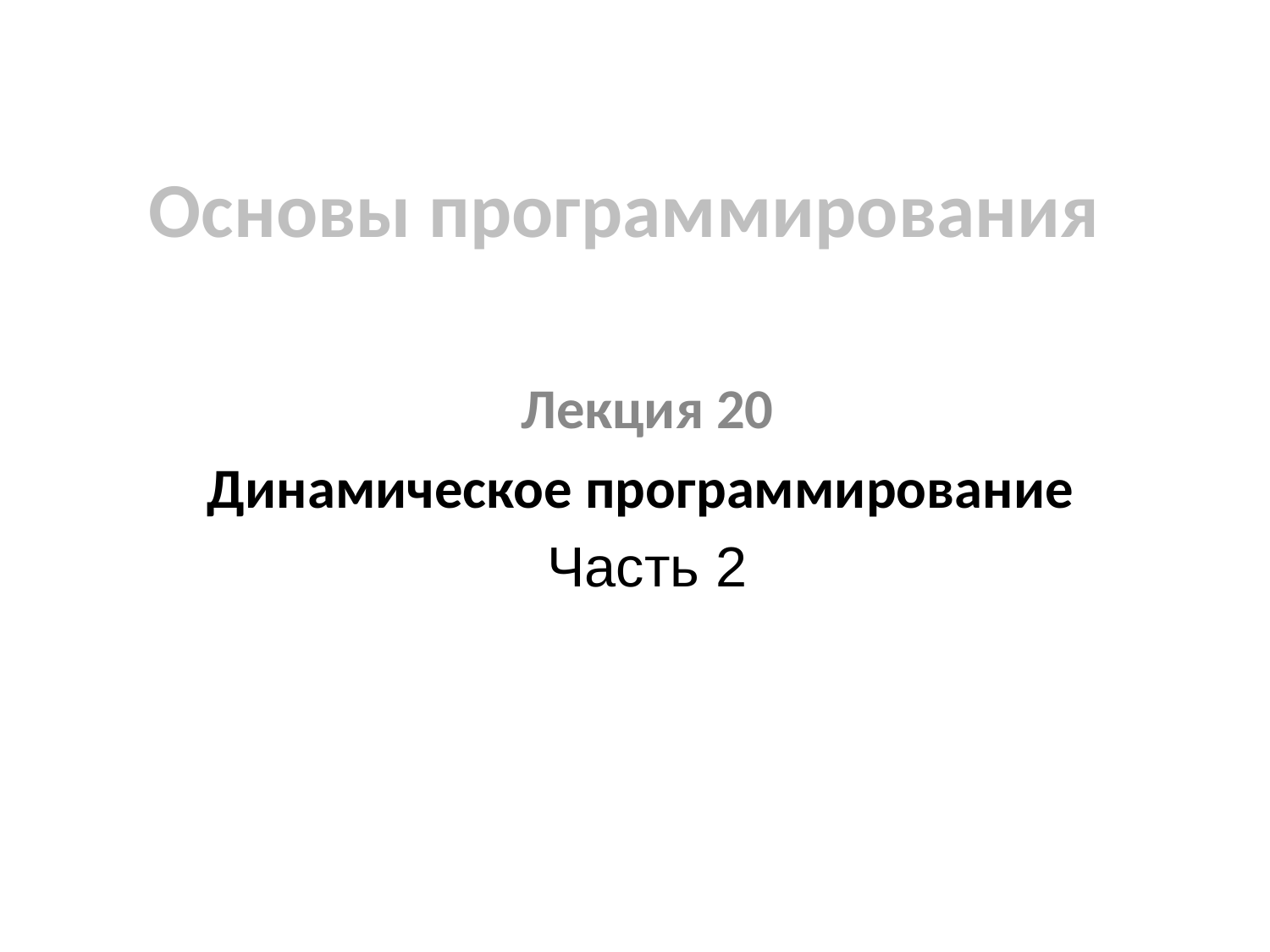

# Основы программирования
Лекция 20
Динамическое программирование
Часть 2